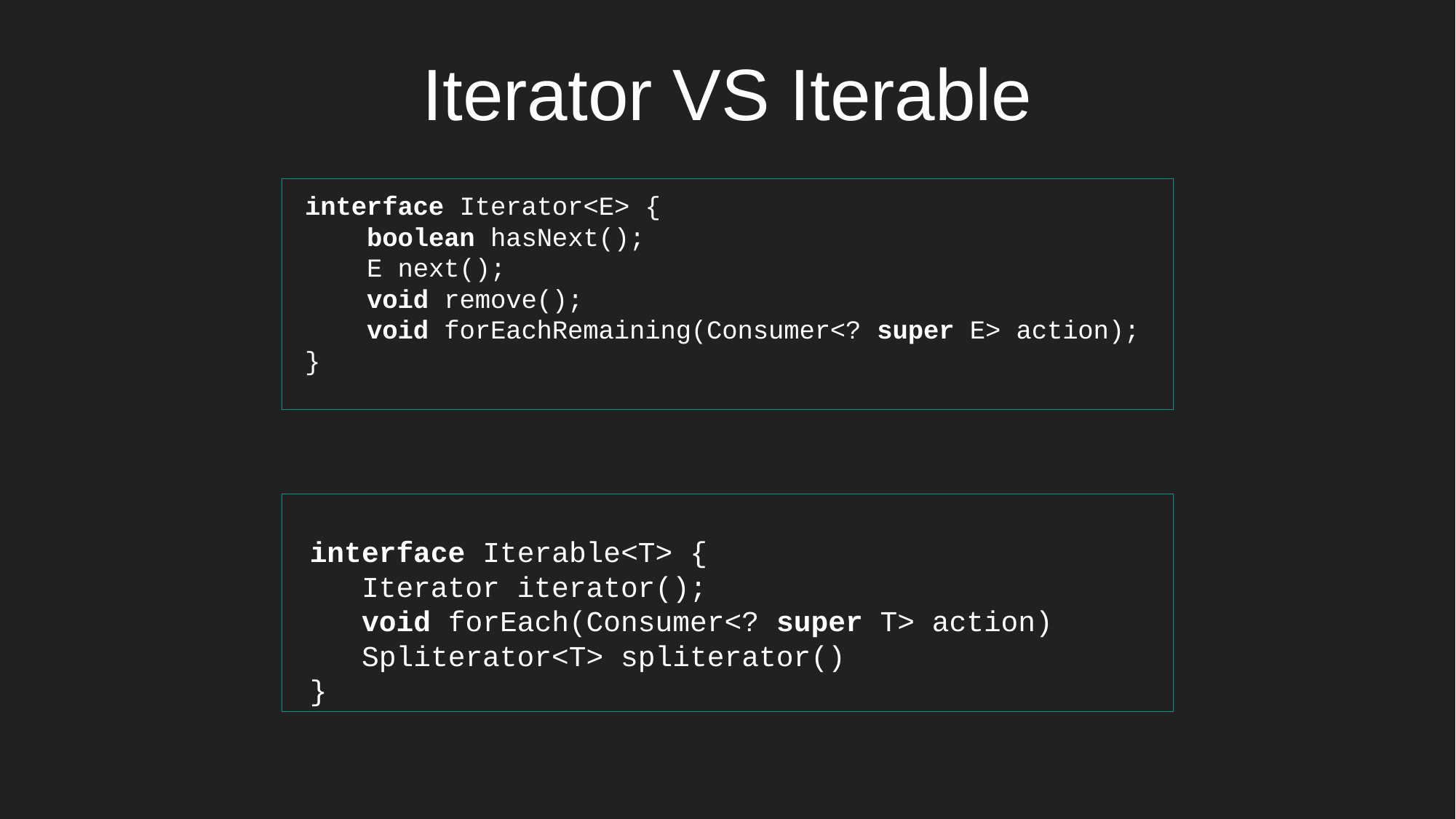

# Iterator VS Iterable
interface Iterator<E> {
    boolean hasNext();
    E next();
    void remove();
    void forEachRemaining(Consumer<? super E> action);
}

 interface Iterable<T> {
    Iterator iterator();
    void forEach(Consumer<? super T> action)
    Spliterator<T> spliterator()
 }